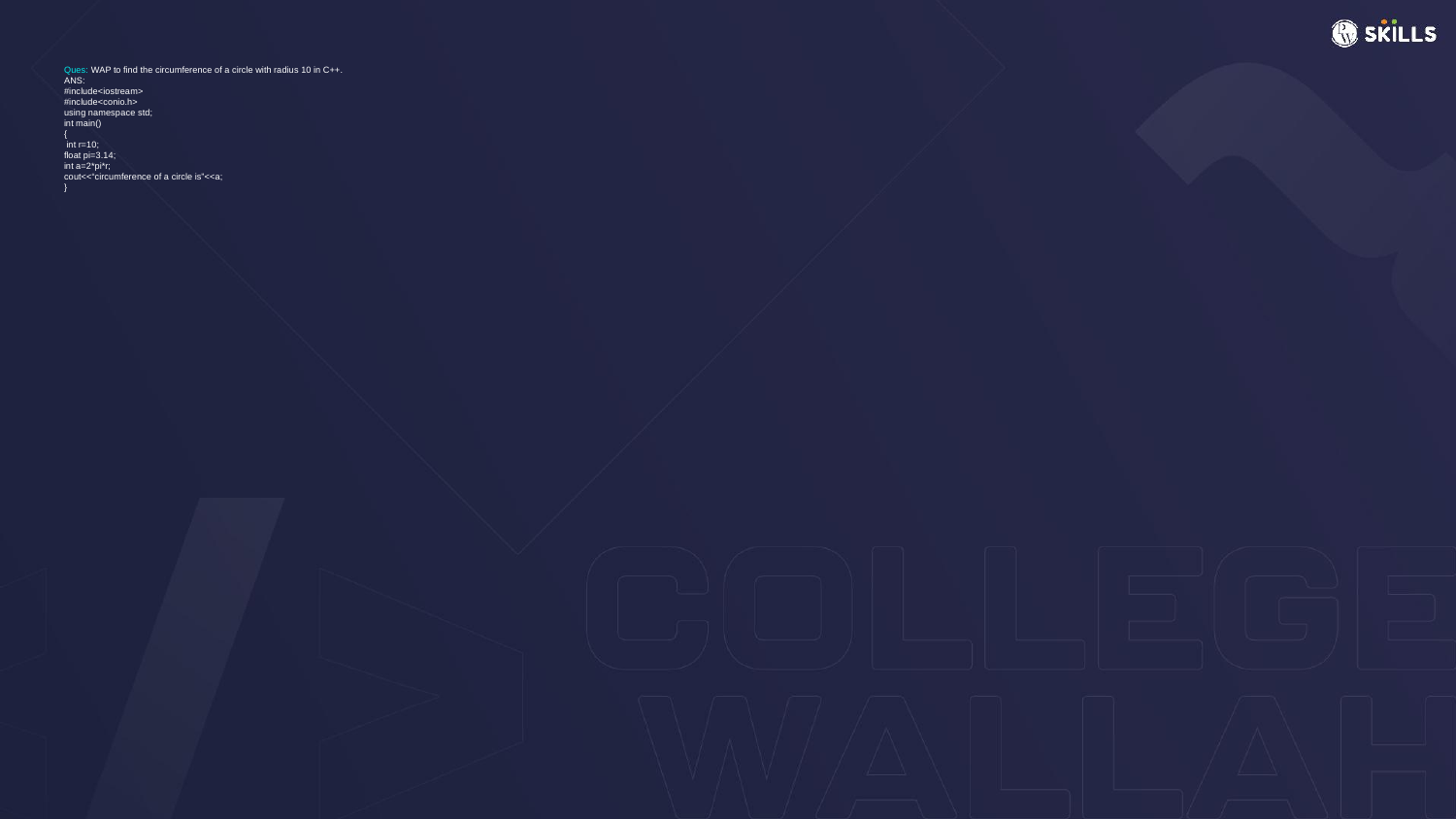

# Ques: WAP to find the circumference of a circle with radius 10 in C++. ANS: #include<iostream> #include<conio.h> using namespace std; int main() { int r=10; float pi=3.14; int a=2*pi*r; cout<<“circumference of a circle is”<<a; }